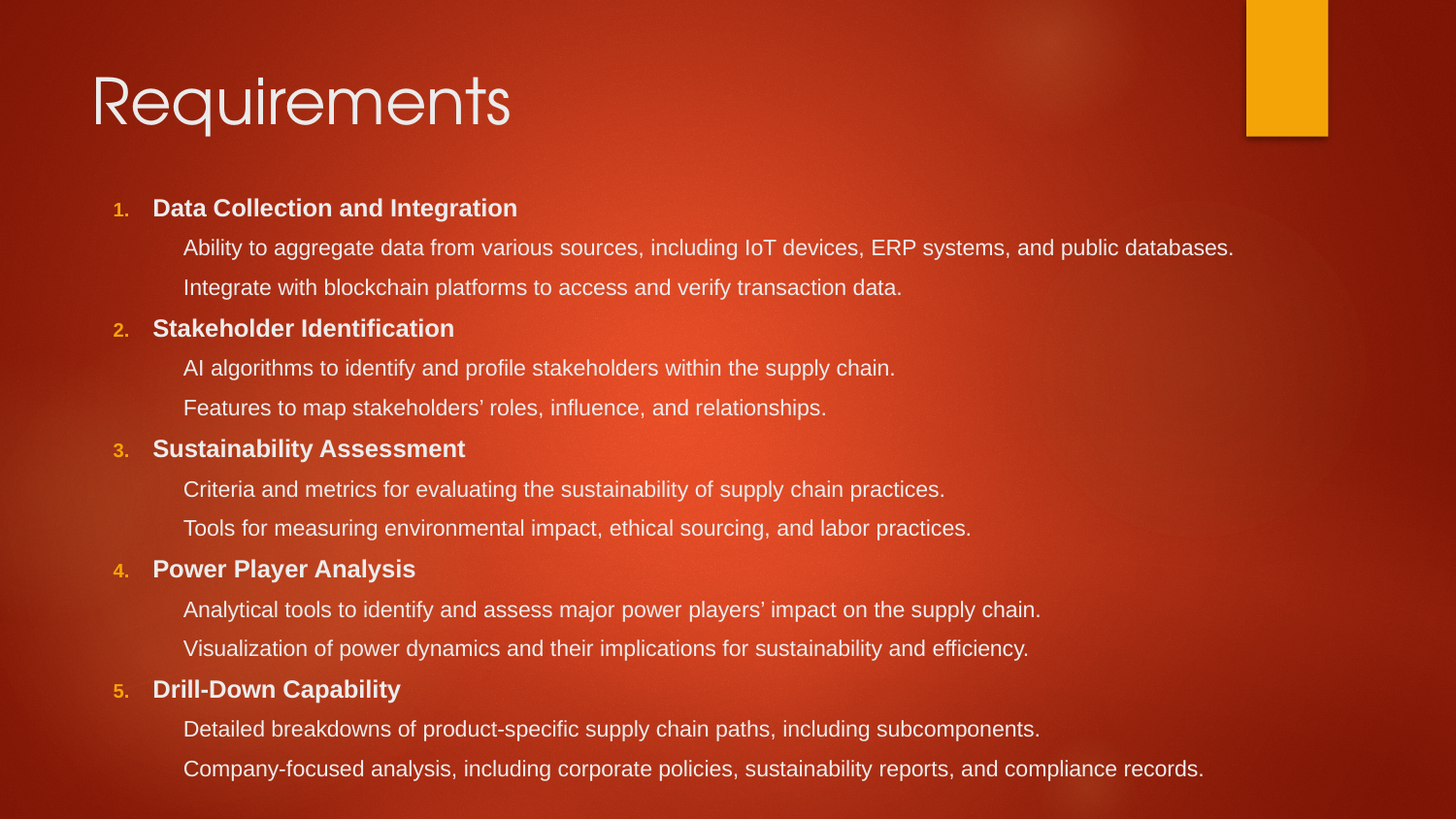

# Requirements
Data Collection and Integration
Ability to aggregate data from various sources, including IoT devices, ERP systems, and public databases.
Integrate with blockchain platforms to access and verify transaction data.
Stakeholder Identification
AI algorithms to identify and profile stakeholders within the supply chain.
Features to map stakeholders’ roles, influence, and relationships.
Sustainability Assessment
Criteria and metrics for evaluating the sustainability of supply chain practices.
Tools for measuring environmental impact, ethical sourcing, and labor practices.
Power Player Analysis
Analytical tools to identify and assess major power players’ impact on the supply chain.
Visualization of power dynamics and their implications for sustainability and efficiency.
Drill-Down Capability
Detailed breakdowns of product-specific supply chain paths, including subcomponents.
Company-focused analysis, including corporate policies, sustainability reports, and compliance records.